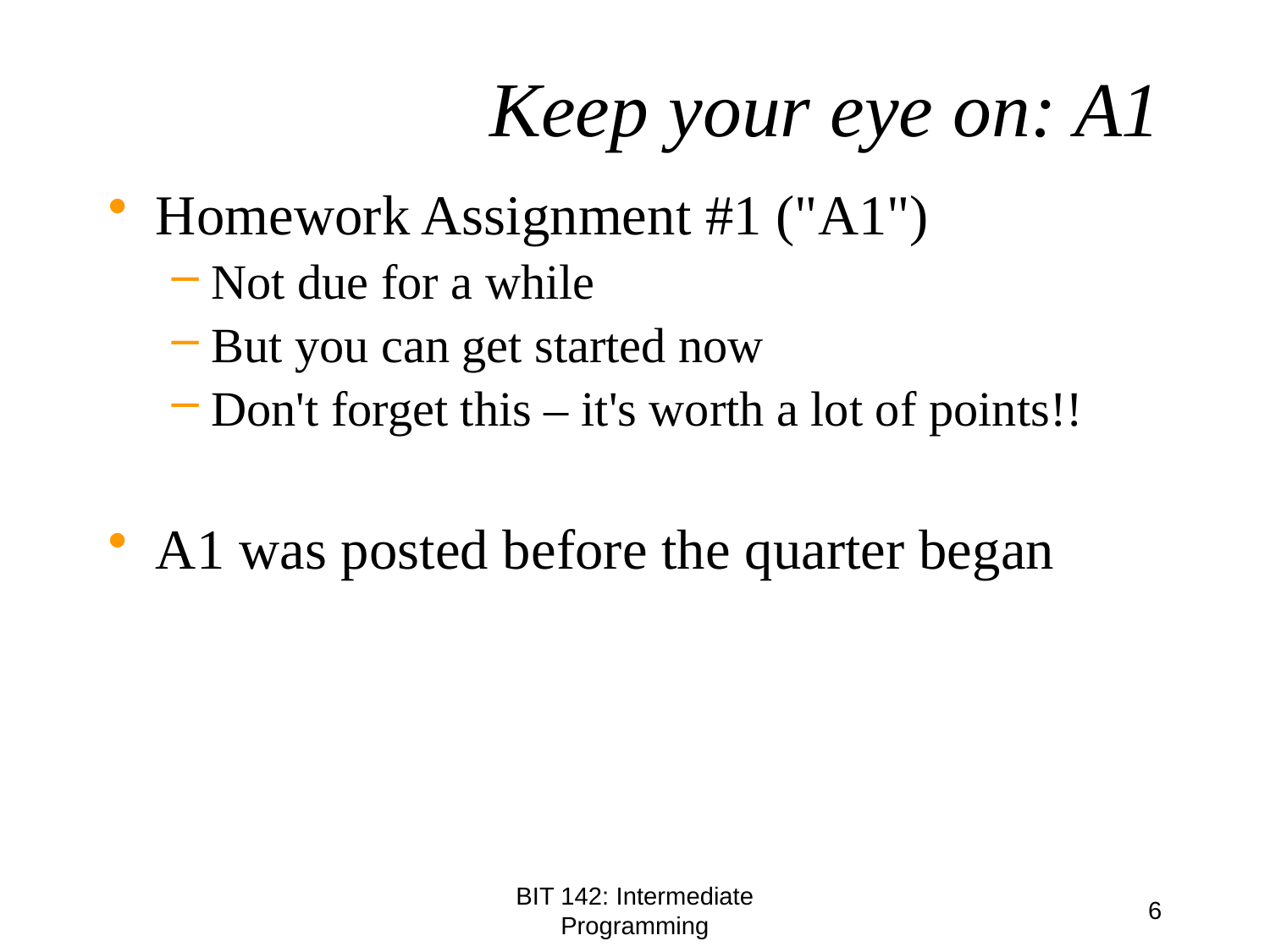

# Keep your eye on: A1
Homework Assignment #1 ("A1")
Not due for a while
But you can get started now
Don't forget this – it's worth a lot of points!!

A1 was posted before the quarter began
BIT 142: Intermediate Programming
6